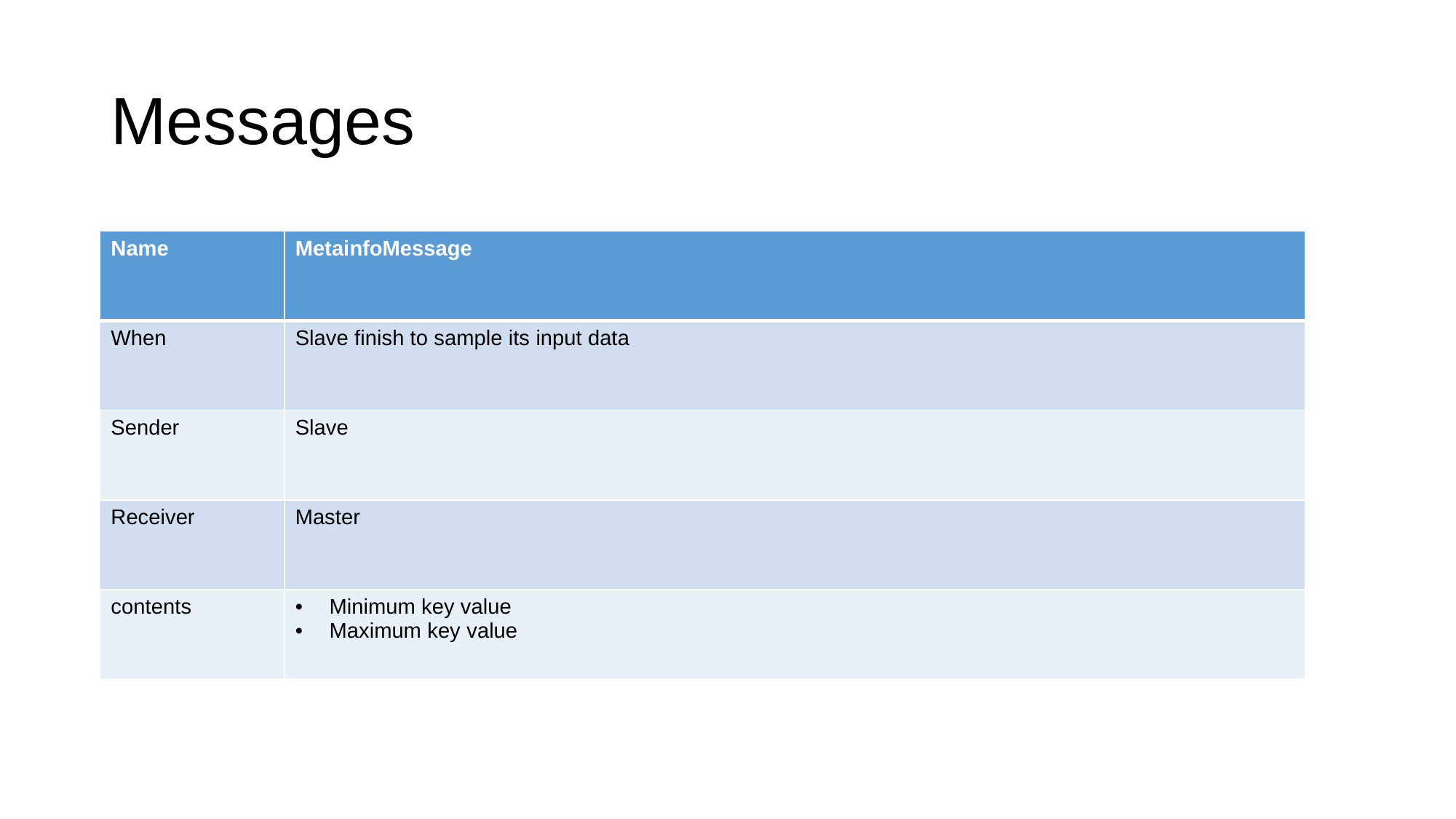

# Messages
| Name | MetainfoMessage |
| --- | --- |
| When | Slave finish to sample its input data |
| Sender | Slave |
| Receiver | Master |
| contents | Minimum key value Maximum key value |